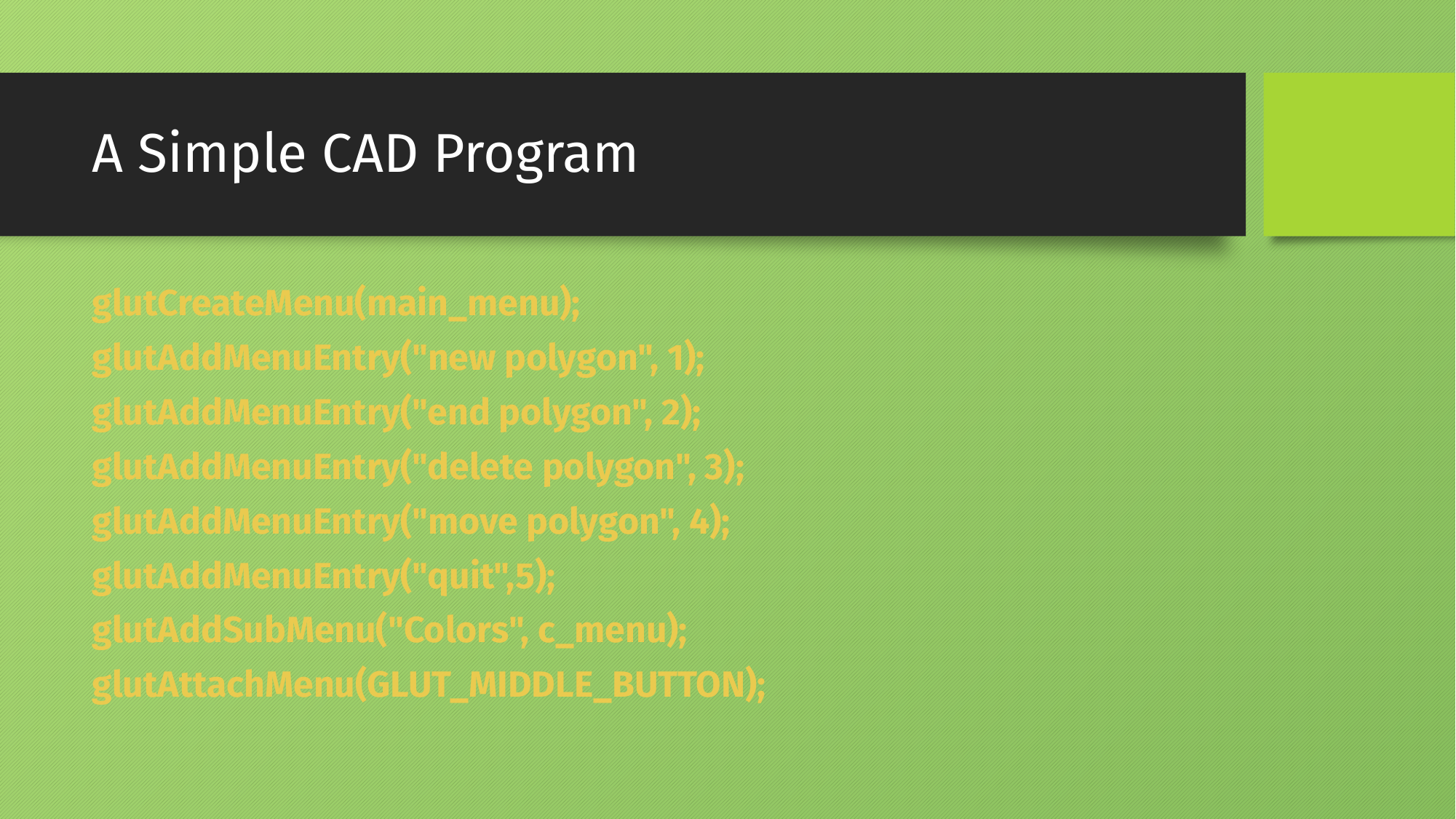

# A Simple CAD Program
glutCreateMenu(main_menu);
glutAddMenuEntry("new polygon", 1);
glutAddMenuEntry("end polygon", 2);
glutAddMenuEntry("delete polygon", 3);
glutAddMenuEntry("move polygon", 4);
glutAddMenuEntry("quit",5);
glutAddSubMenu("Colors", c_menu);
glutAttachMenu(GLUT_MIDDLE_BUTTON);